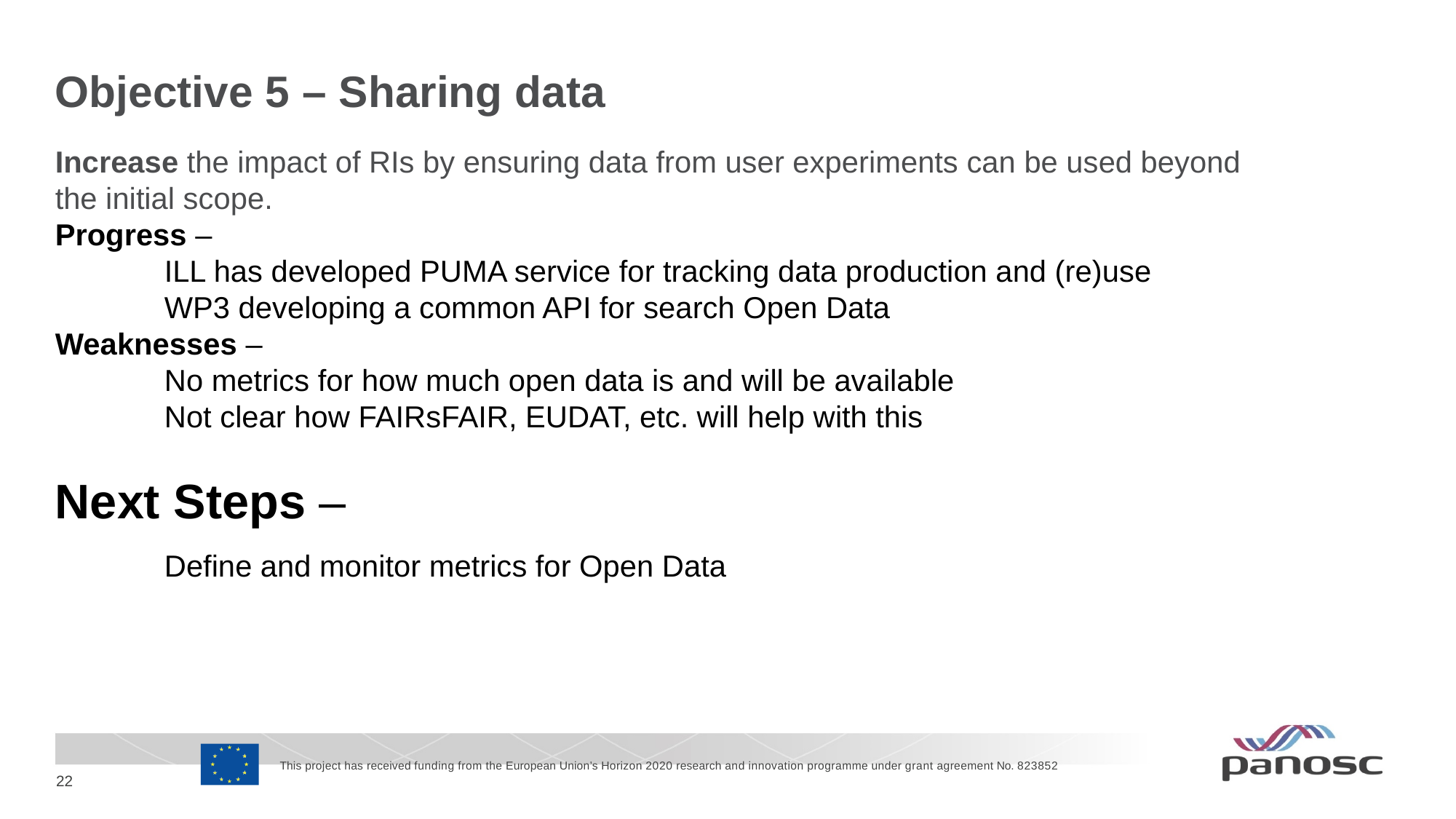

# Objective 5 – Sharing data
Increase the impact of RIs by ensuring data from user experiments can be used beyond the initial scope.
Progress –
	ILL has developed PUMA service for tracking data production and (re)use
	WP3 developing a common API for search Open Data
Weaknesses –
	No metrics for how much open data is and will be available
	Not clear how FAIRsFAIR, EUDAT, etc. will help with this

Next Steps –
	Define and monitor metrics for Open Data

This project has received funding from the European Union’s Horizon 2020 research and innovation programme under grant agreement No. 823852